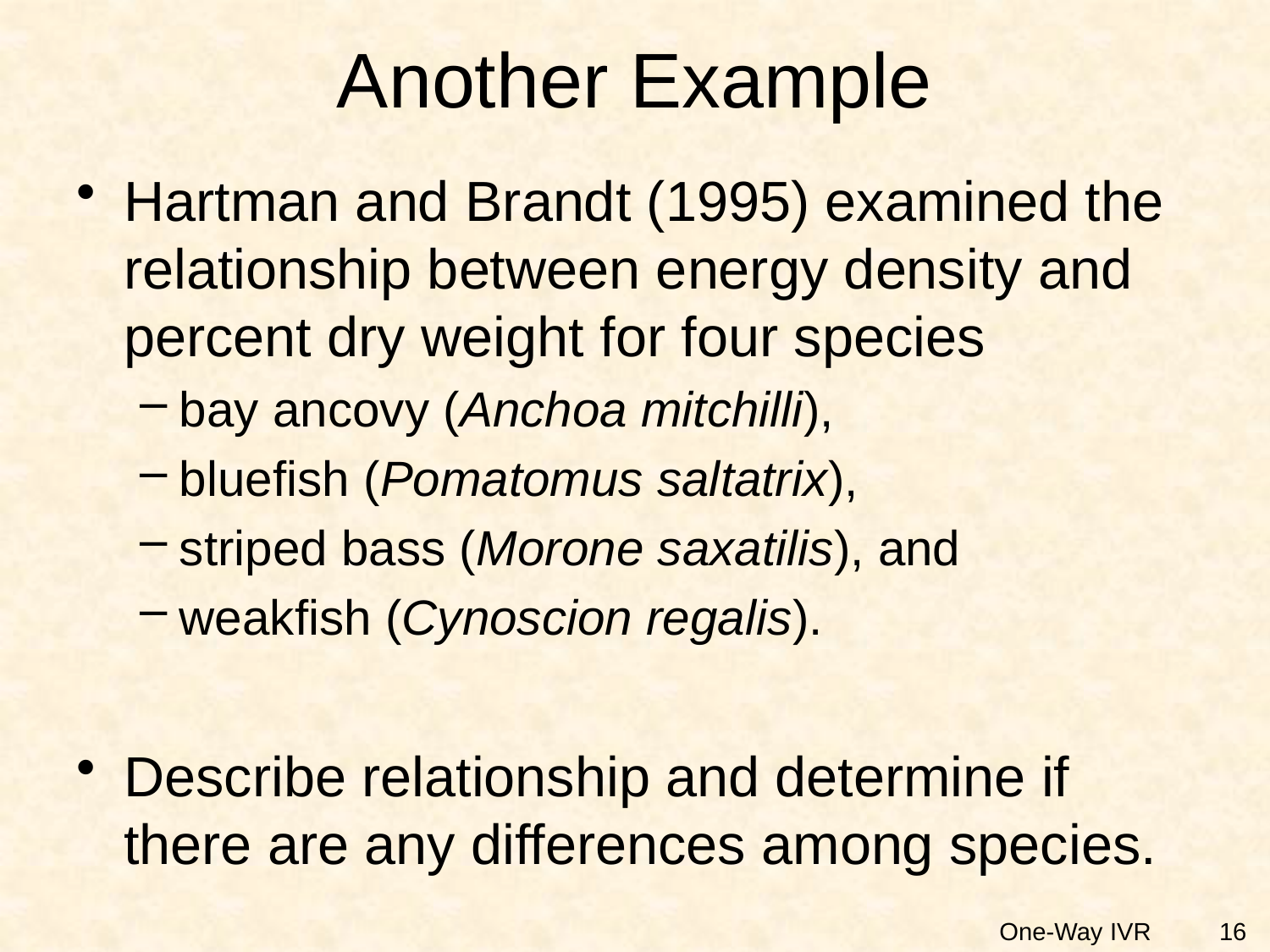

# Another Example
Hartman and Brandt (1995) examined the relationship between energy density and percent dry weight for four species
bay ancovy (Anchoa mitchilli),
bluefish (Pomatomus saltatrix),
striped bass (Morone saxatilis), and
weakfish (Cynoscion regalis).

Describe relationship and determine if there are any differences among species.
16
One-Way IVR